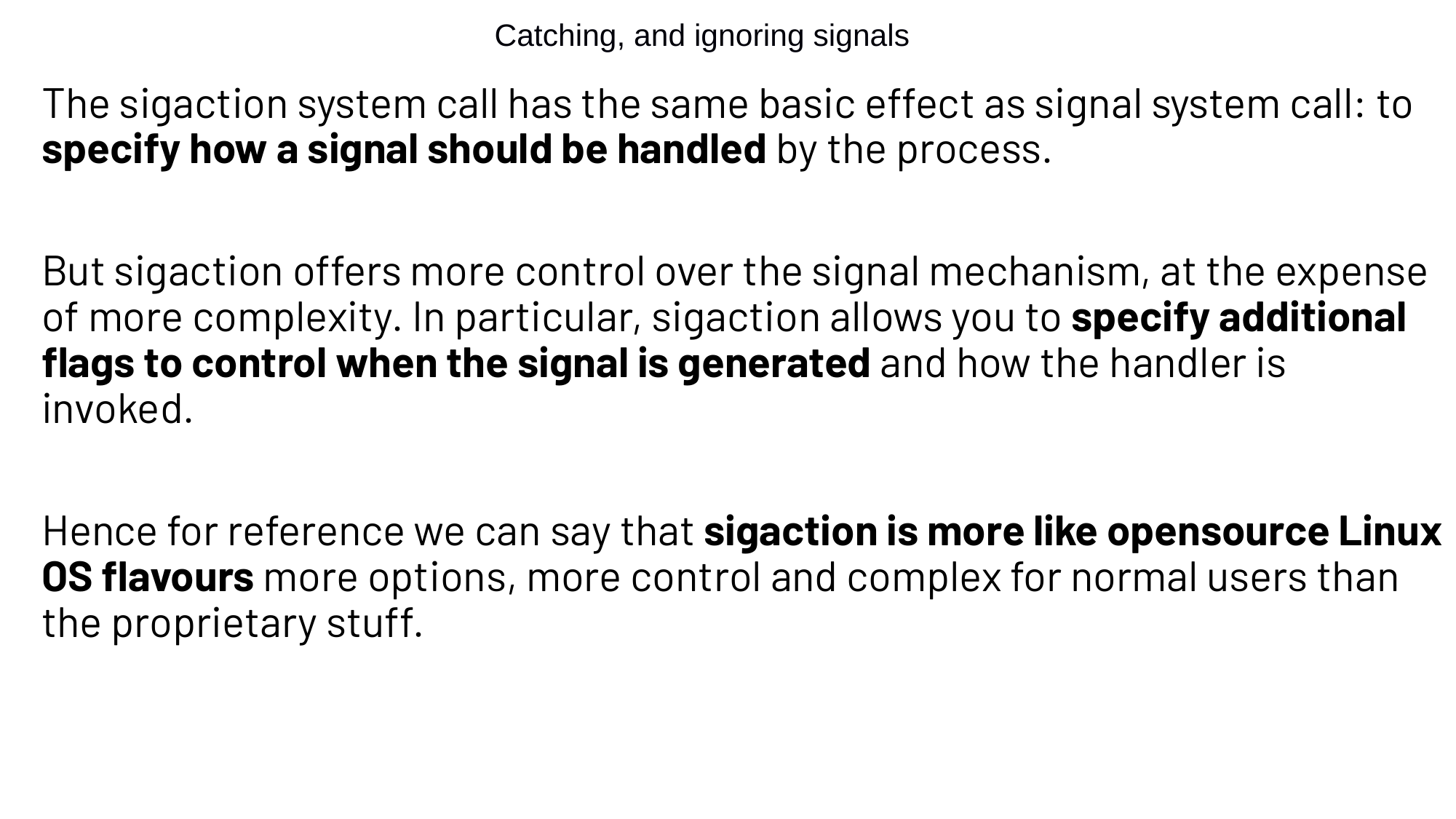

# Catching, and ignoring signals
The sigaction system call has the same basic effect as signal system call: to specify how a signal should be handled by the process.

But sigaction offers more control over the signal mechanism, at the expense of more complexity. In particular, sigaction allows you to specify additional flags to control when the signal is generated and how the handler is invoked.

Hence for reference we can say that sigaction is more like opensource Linux OS flavours more options, more control and complex for normal users than the proprietary stuff.